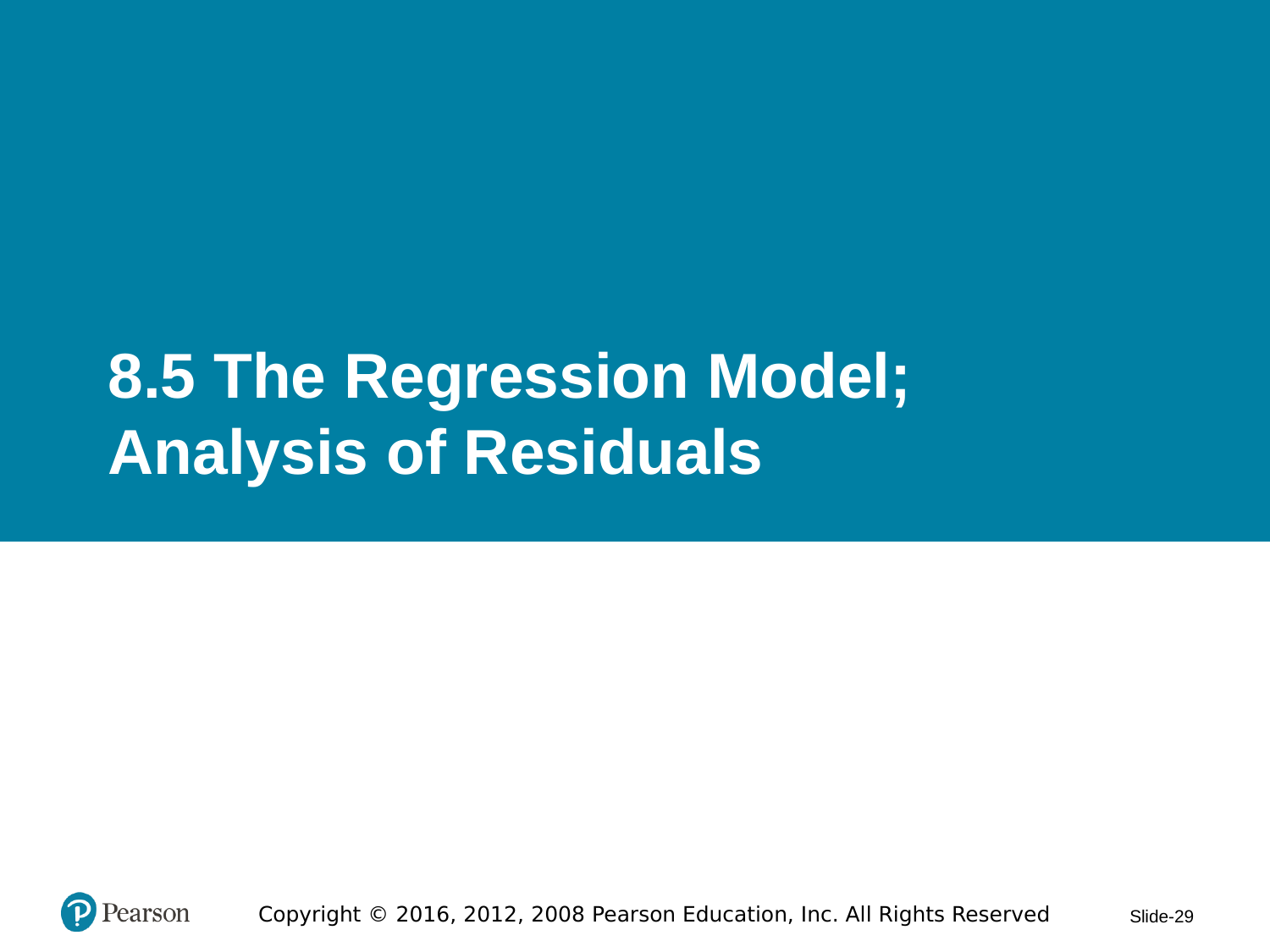

# 8.5 The Regression Model; Analysis of Residuals